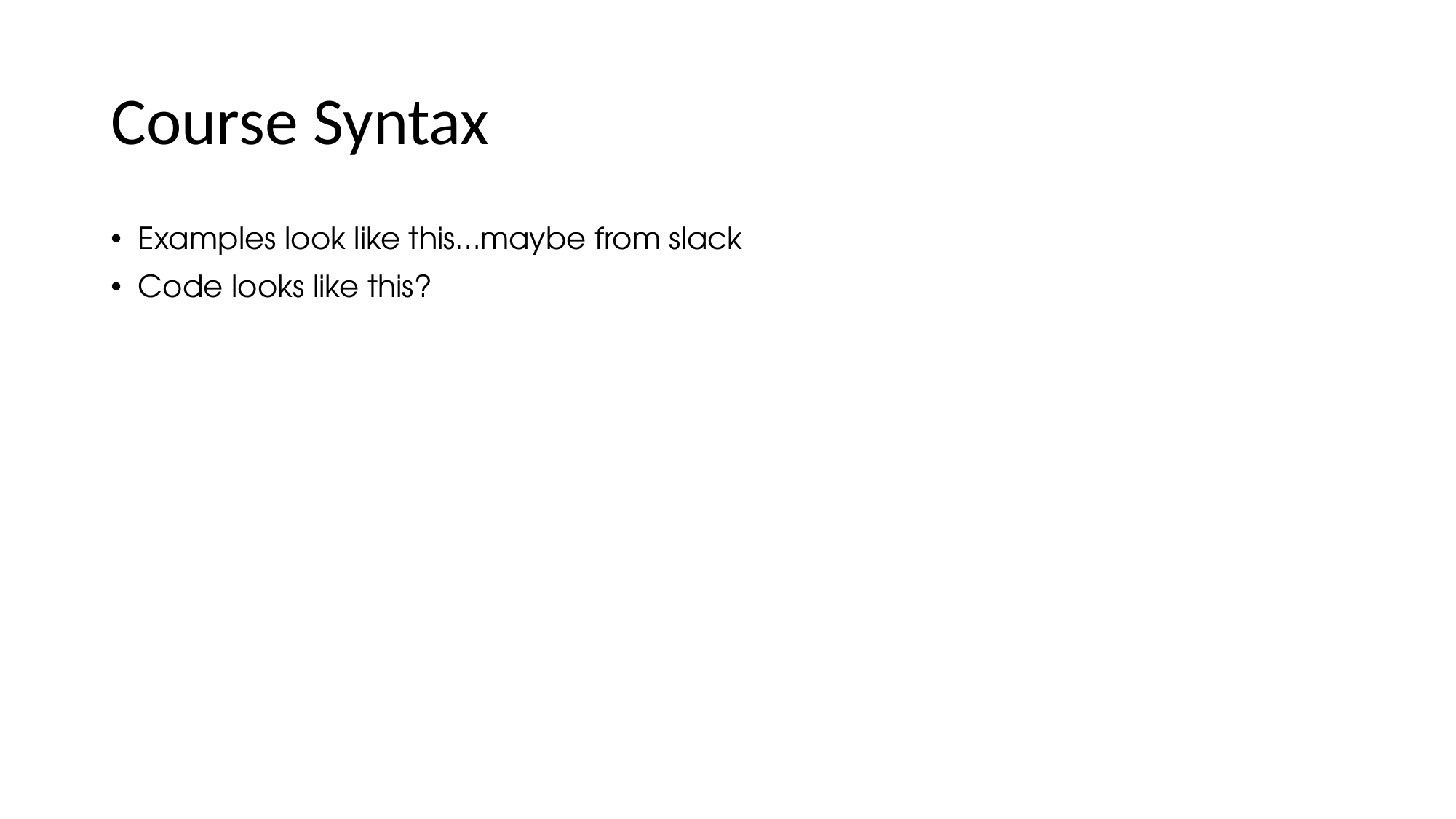

# Course Syntax
Examples look like this…maybe from slack
Code looks like this?